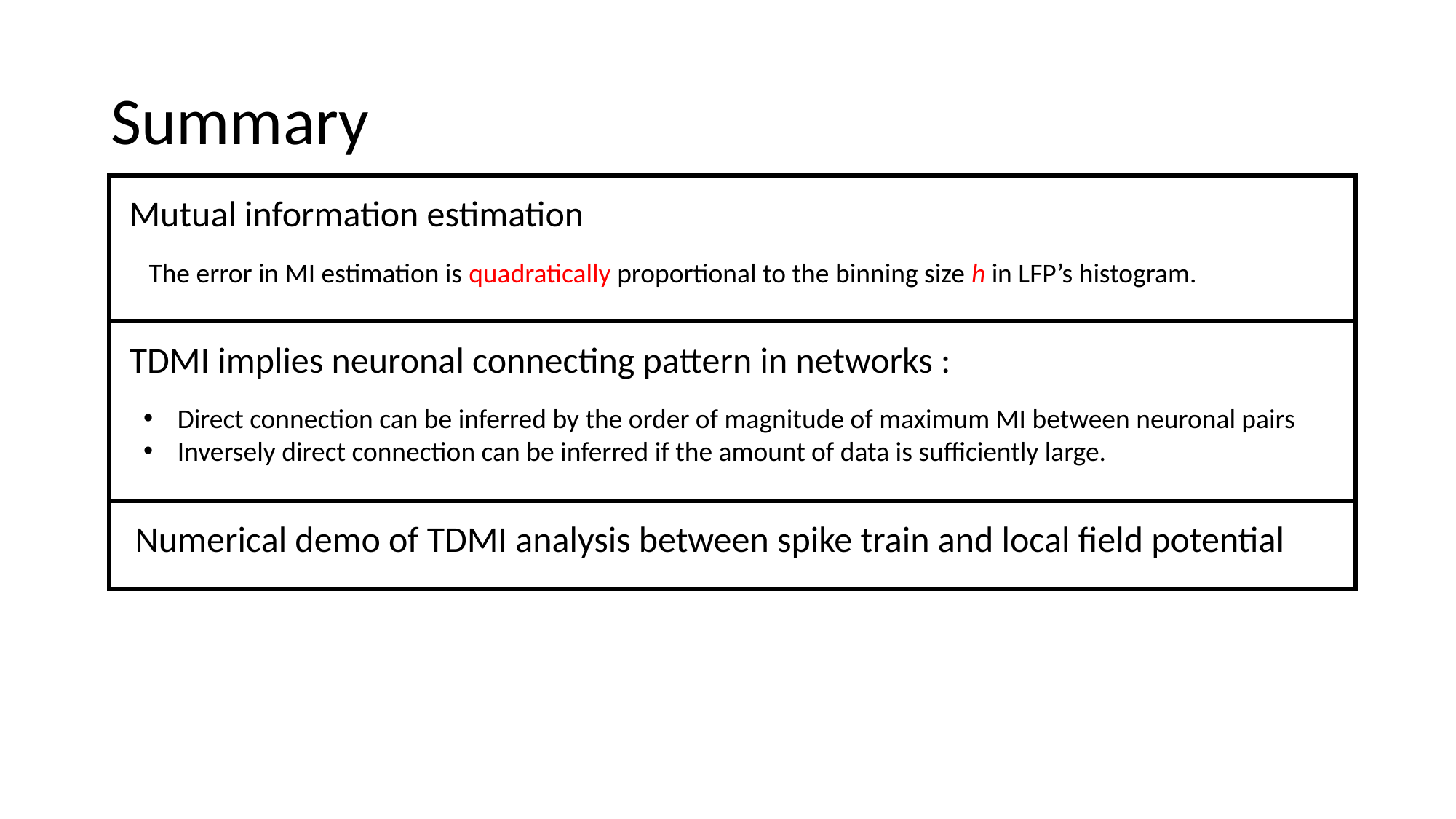

# Summary

Mutual information estimation
The error in MI estimation is quadratically proportional to the binning size h in LFP’s histogram.
TDMI implies neuronal connecting pattern in networks :
Direct connection can be inferred by the order of magnitude of maximum MI between neuronal pairs
Inversely direct connection can be inferred if the amount of data is sufficiently large.
Numerical demo of TDMI analysis between spike train and local field potential